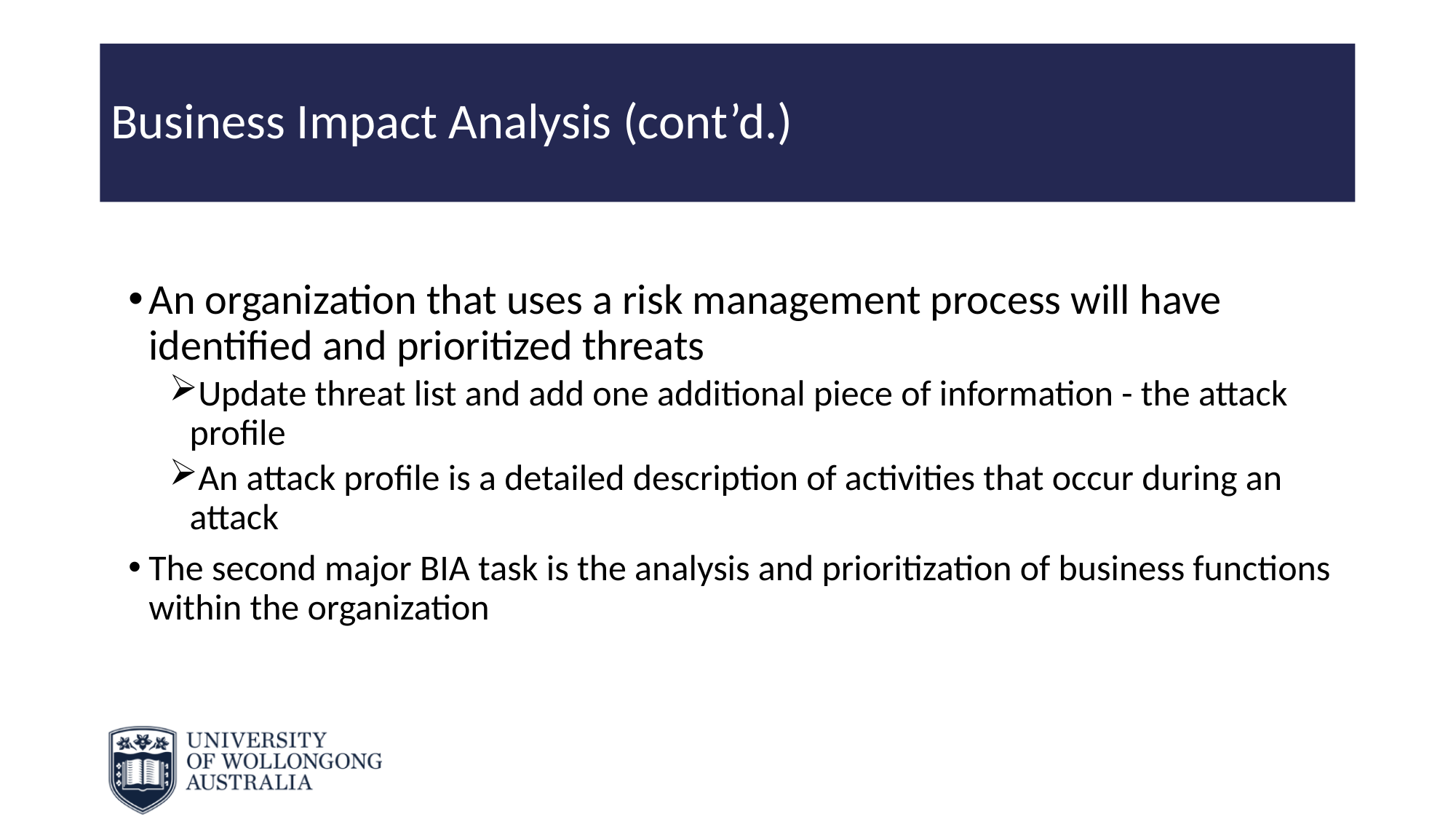

# Business Impact Analysis (cont’d.)
An organization that uses a risk management process will have identified and prioritized threats
Update threat list and add one additional piece of information - the attack profile
An attack profile is a detailed description of activities that occur during an attack
The second major BIA task is the analysis and prioritization of business functions within the organization